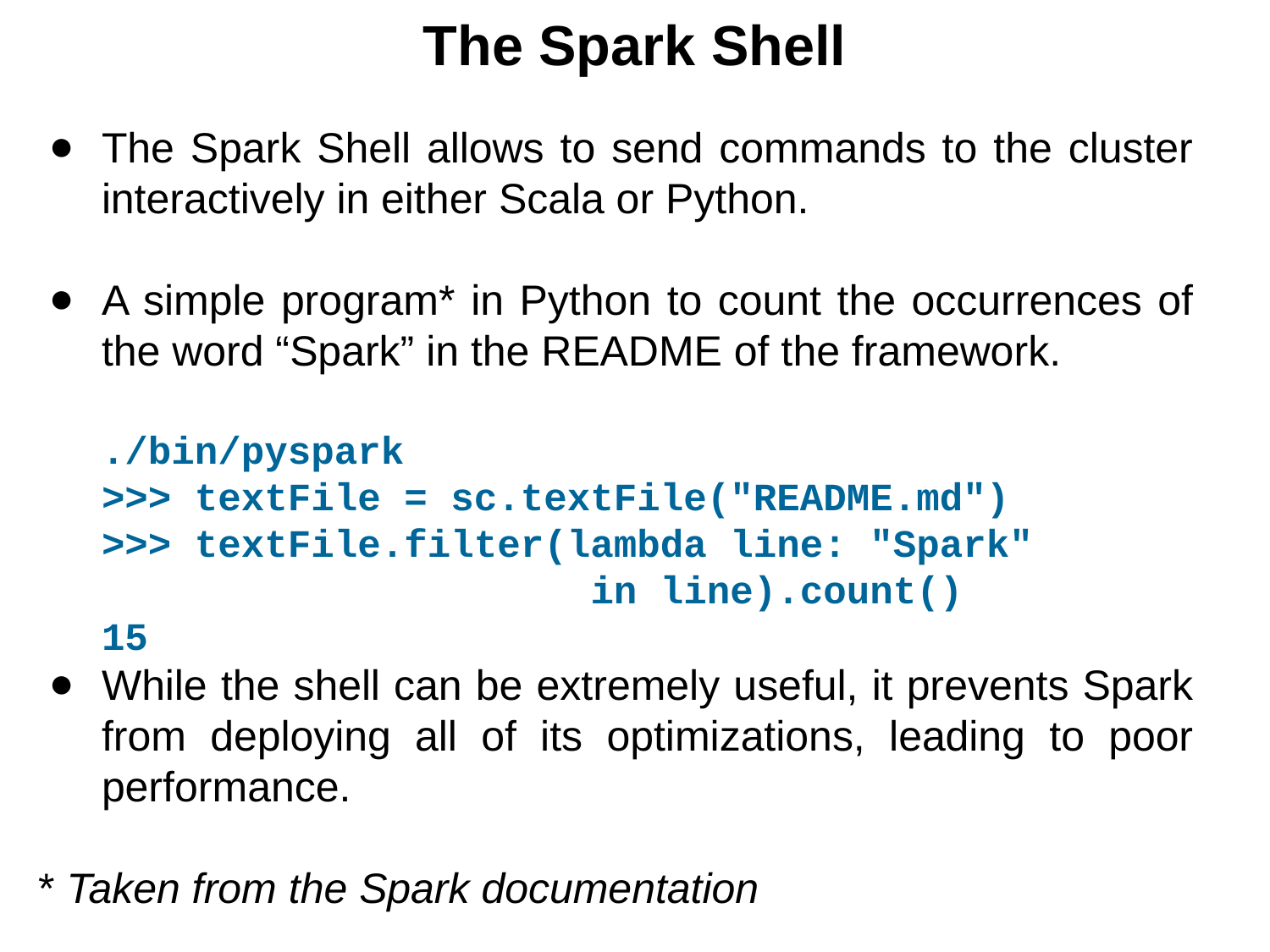

The Spark Shell

The Spark Shell allows to send commands to the cluster interactively in either Scala or Python.

A simple program* in Python to count the occurrences of the word “Spark” in the README of the framework.

./bin/pyspark
>>> textFile = sc.textFile("README.md")
>>> textFile.filter(lambda line: "Spark"
                     in line).count()
15
While the shell can be extremely useful, it prevents Spark from deploying all of its optimizations, leading to poor performance.

* Taken from the Spark documentation